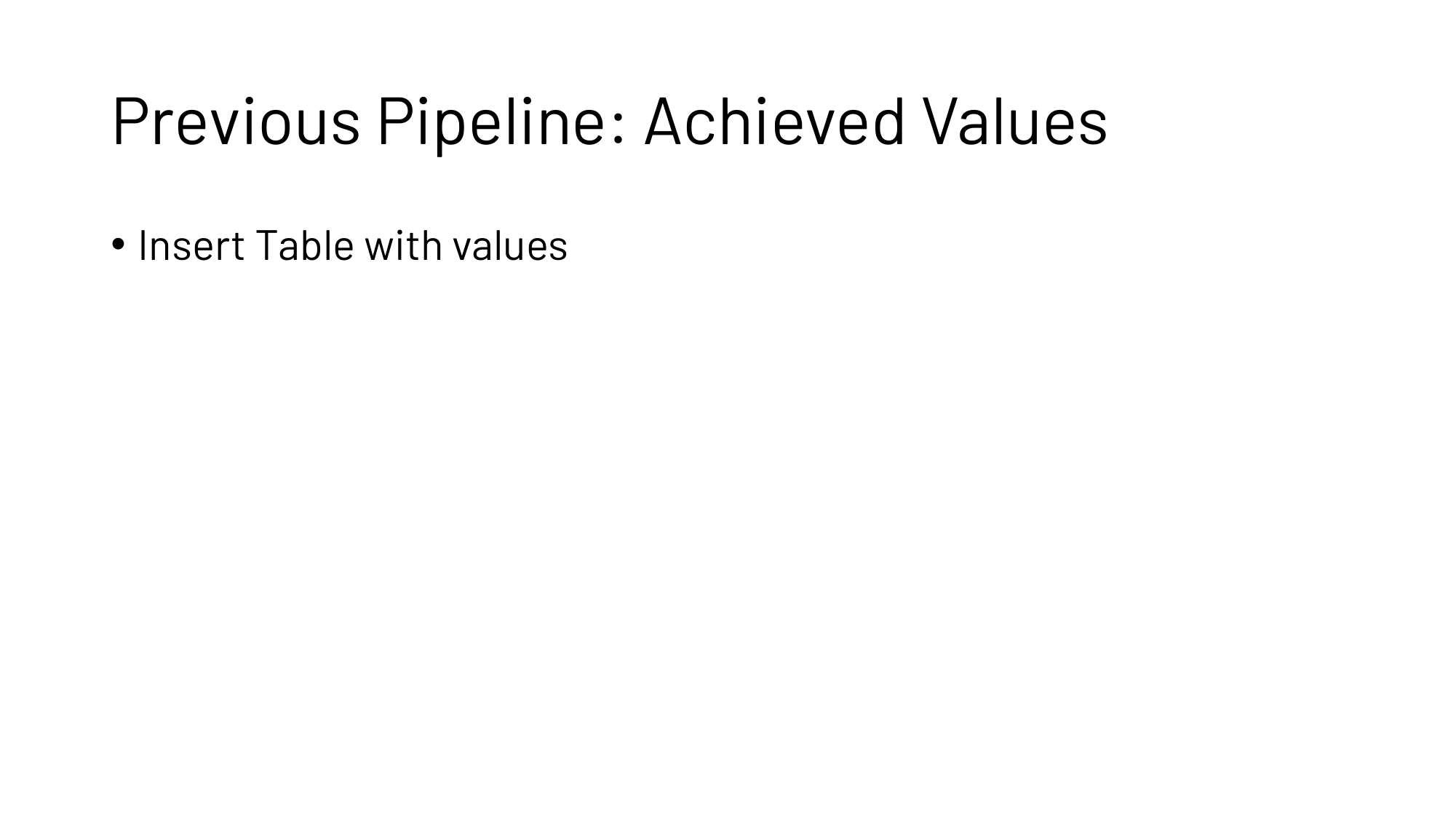

# Previous Pipeline: Achieved Values
Insert Table with values